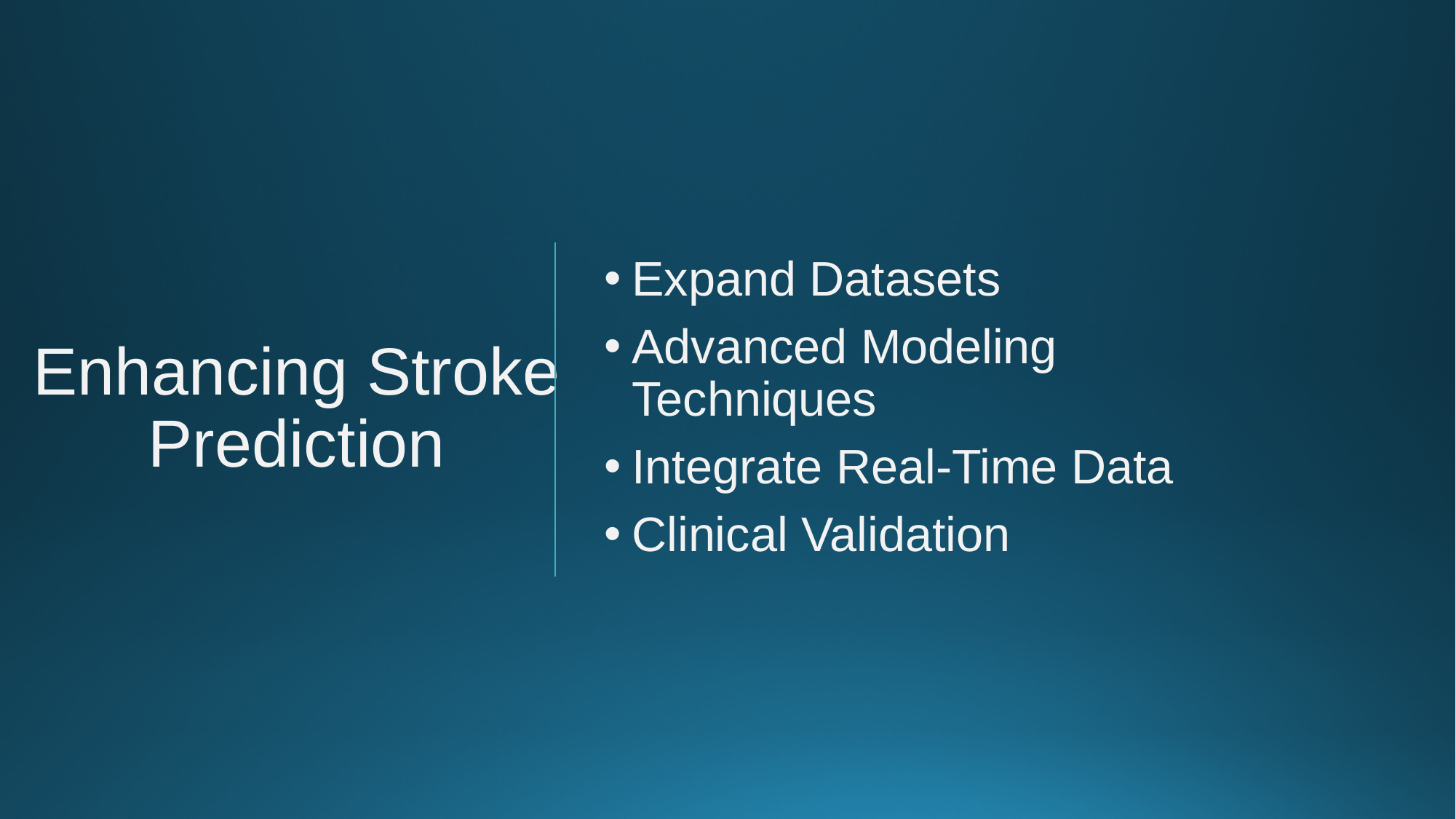

# Enhancing Stroke Prediction
Expand Datasets
Advanced Modeling Techniques
Integrate Real-Time Data
Clinical Validation